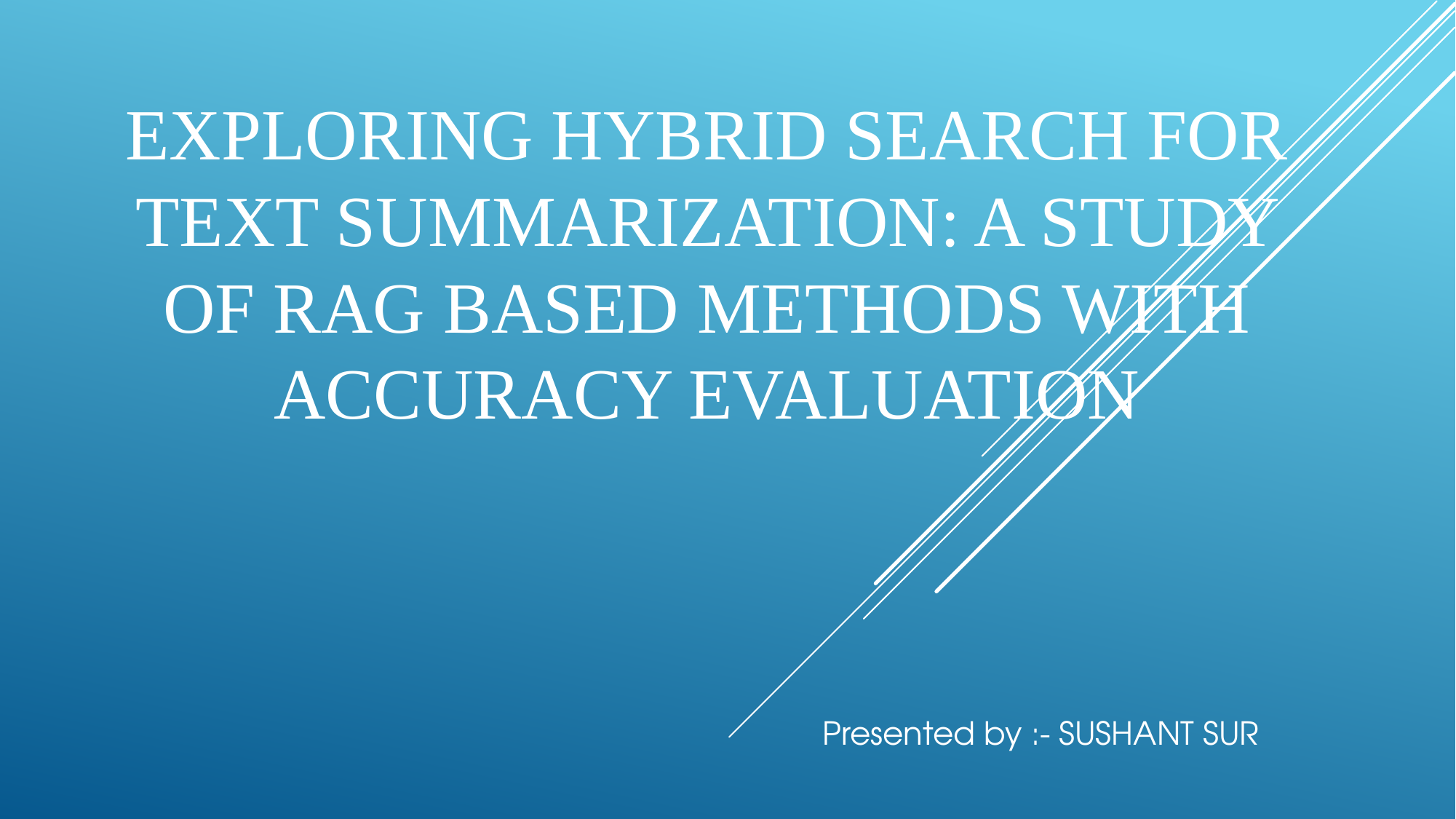

# Exploring hybrid search for text summarization: A study of RAG based methods with accuracy evaluation
Presented by :- SUSHANT SUR